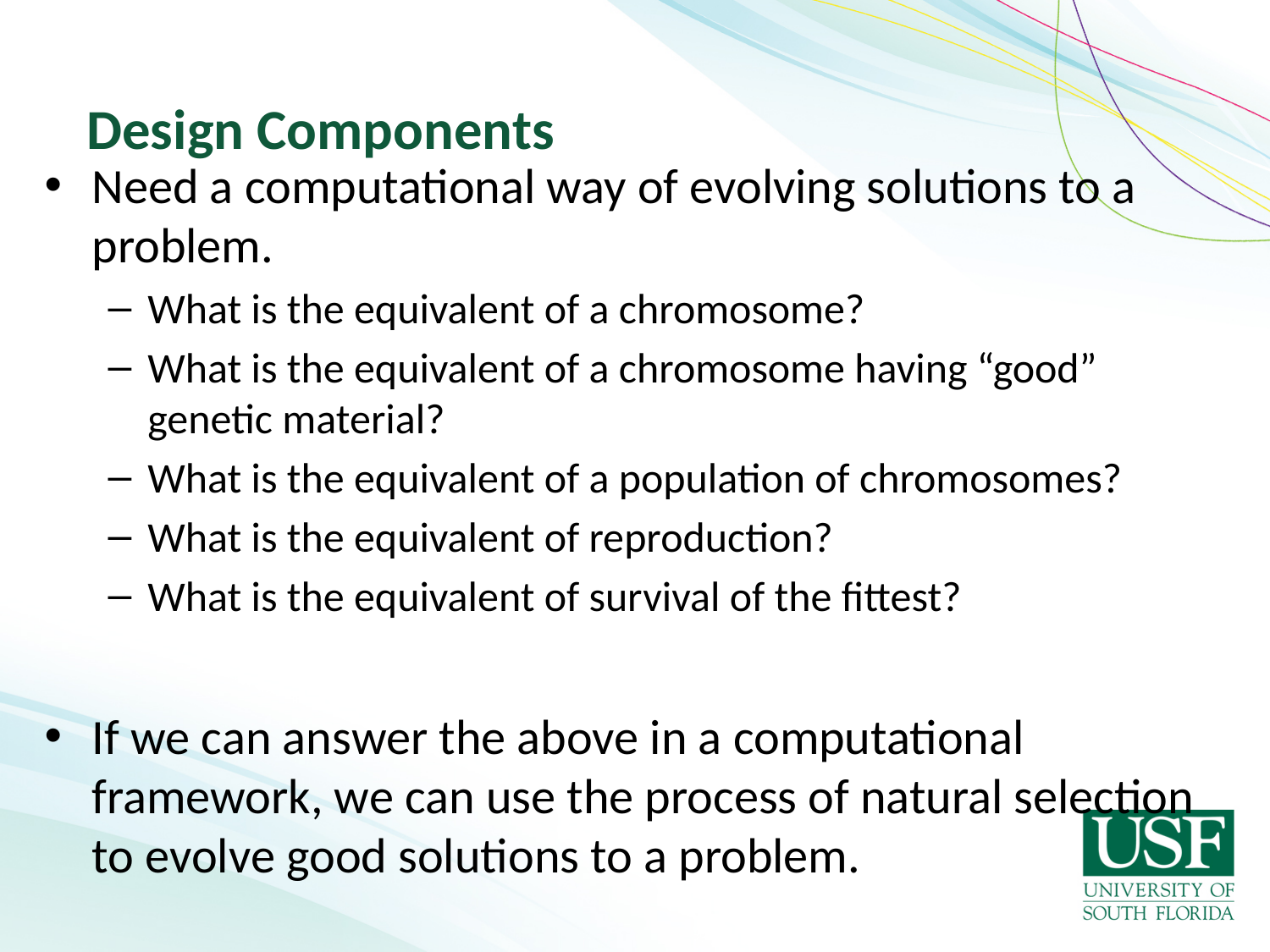

# Design Components
Need a computational way of evolving solutions to a problem.
What is the equivalent of a chromosome?
What is the equivalent of a chromosome having “good” genetic material?
What is the equivalent of a population of chromosomes?
What is the equivalent of reproduction?
What is the equivalent of survival of the fittest?

If we can answer the above in a computational framework, we can use the process of natural selection to evolve good solutions to a problem.